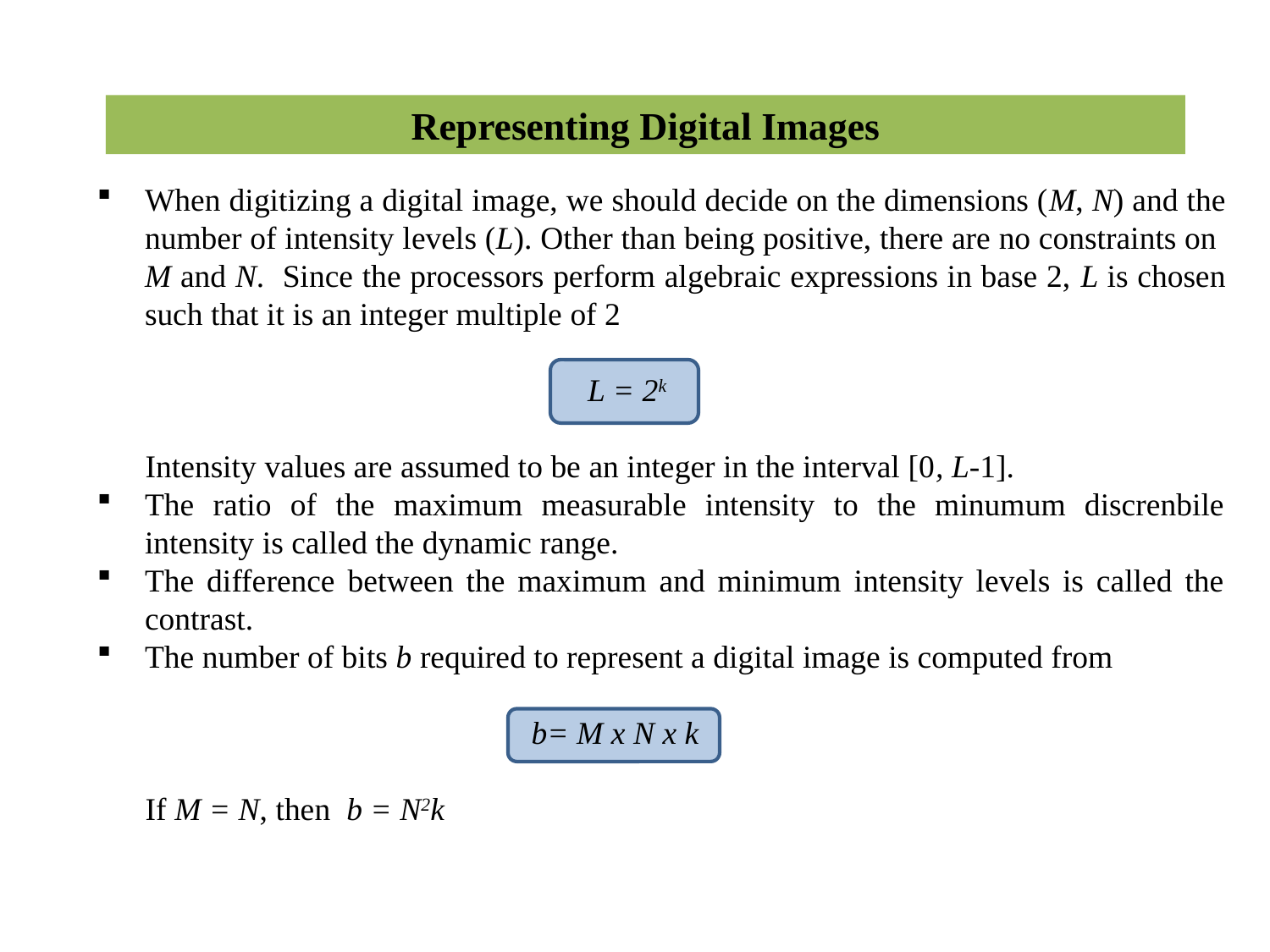

Representing Digital Images
When digitizing a digital image, we should decide on the dimensions (M, N) and the number of intensity levels (L). Other than being positive, there are no constraints on  M and N.  Since the processors perform algebraic expressions in base 2, L is chosen such that it is an integer multiple of 2

                                                             L = 2k

      Intensity values are assumed to be an integer in the interval [0, L-1].
The ratio of the maximum measurable intensity to the minumum discrenbile intensity is called the dynamic range.
The difference between the maximum and minimum intensity levels is called the contrast.
The number of bits b required to represent a digital image is computed from

                                                      b= M x N x k

      If M = N, then  b = N2k